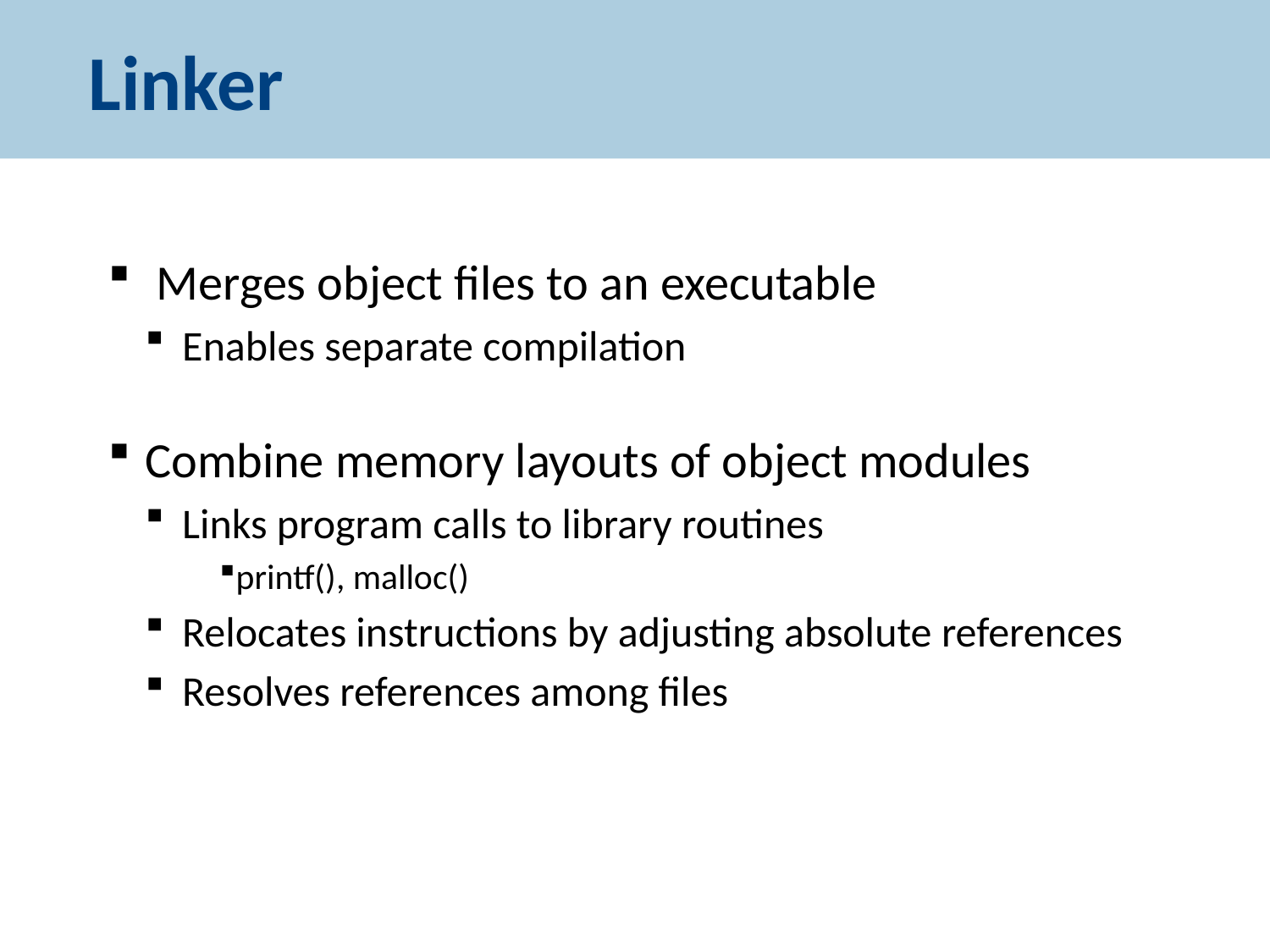

# Linker
 Merges object files to an executable
Enables separate compilation

Combine memory layouts of object modules
Links program calls to library routines
printf(), malloc()
Relocates instructions by adjusting absolute references
Resolves references among files